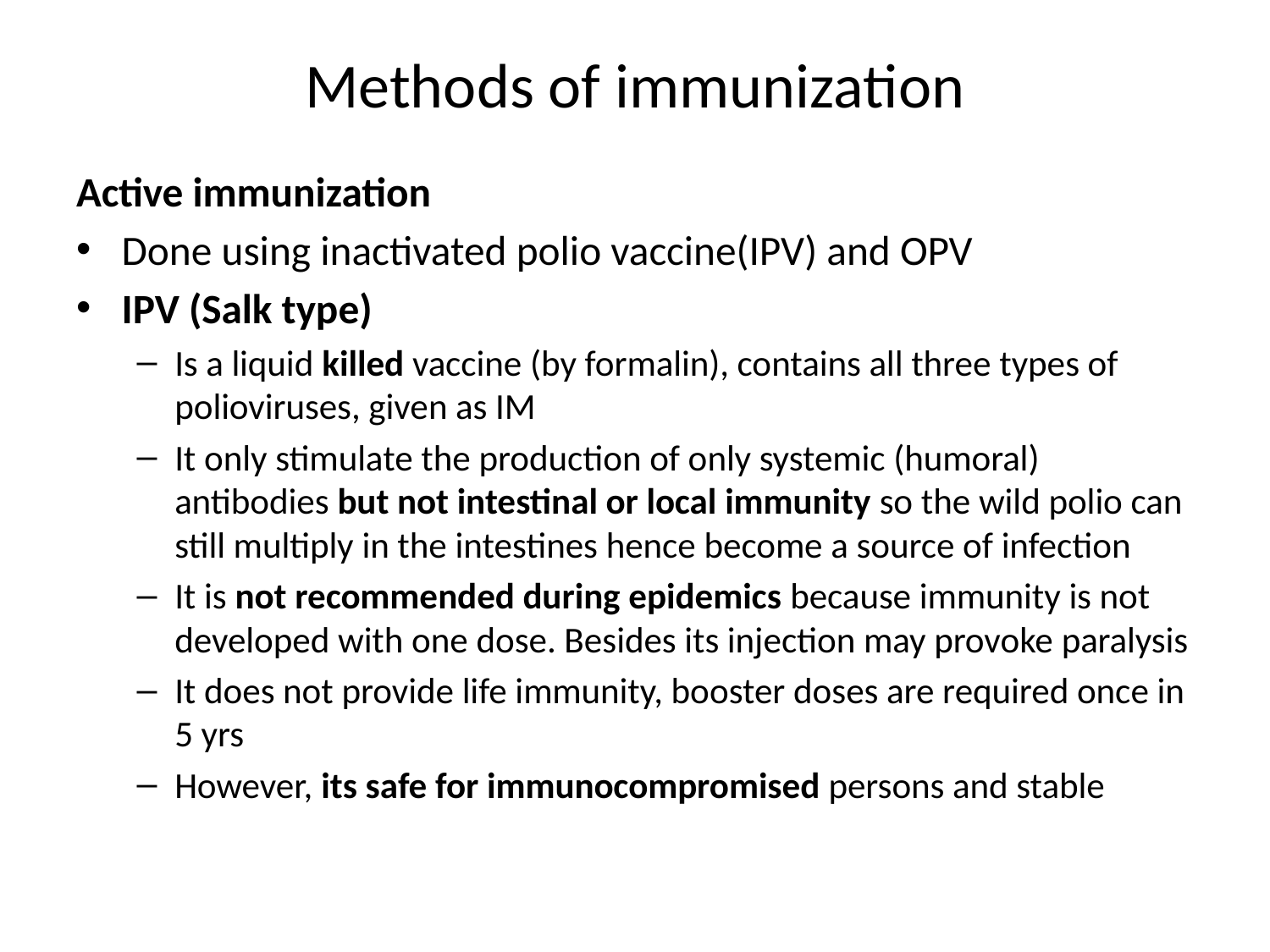

# Methods of immunization
Active immunization
Done using inactivated polio vaccine(IPV) and OPV
IPV (Salk type)
Is a liquid killed vaccine (by formalin), contains all three types of polioviruses, given as IM
It only stimulate the production of only systemic (humoral) antibodies but not intestinal or local immunity so the wild polio can still multiply in the intestines hence become a source of infection
It is not recommended during epidemics because immunity is not developed with one dose. Besides its injection may provoke paralysis
It does not provide life immunity, booster doses are required once in 5 yrs
However, its safe for immunocompromised persons and stable